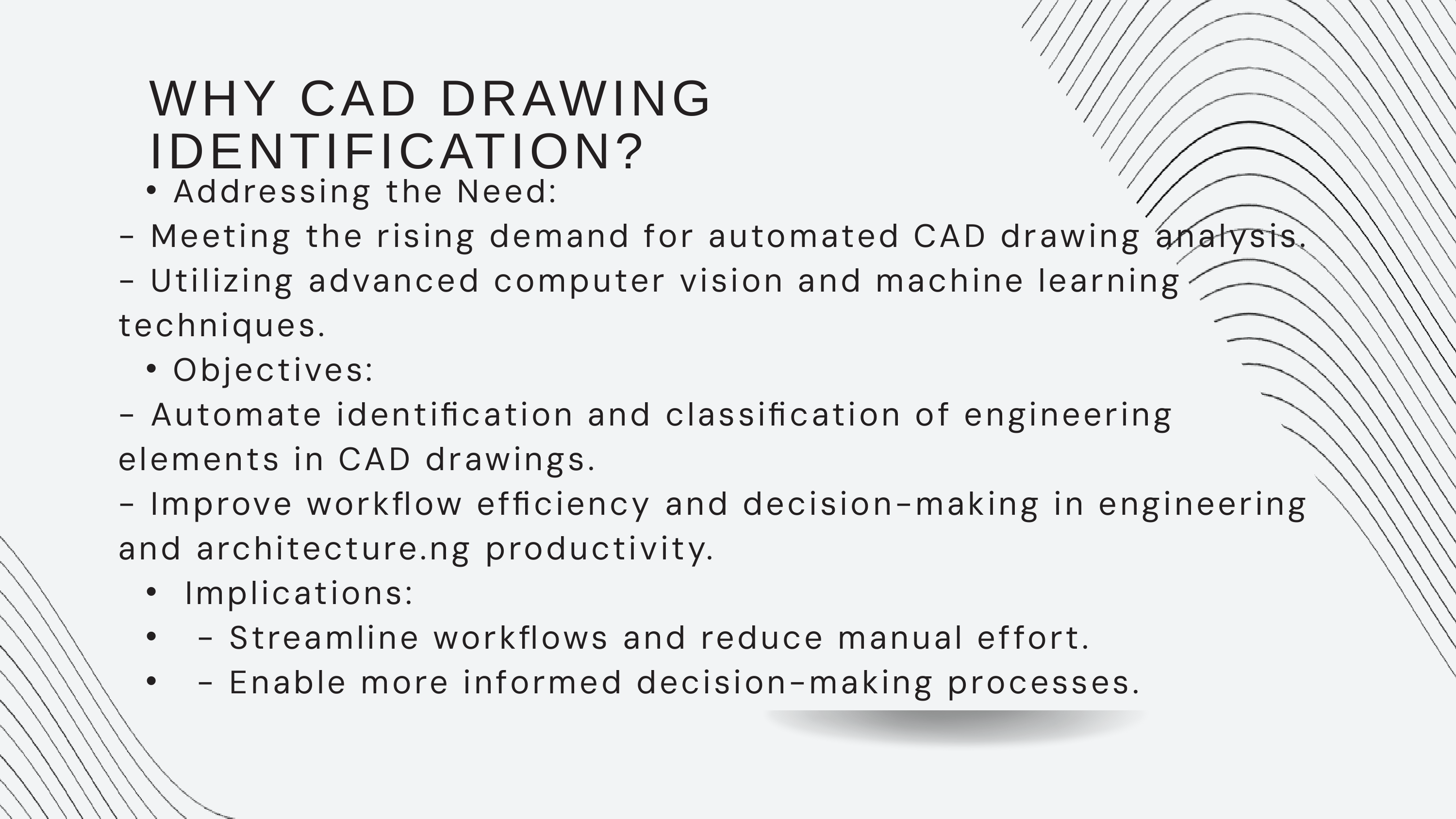

WHY CAD DRAWING IDENTIFICATION?

Addressing the Need:
- Meeting the rising demand for automated CAD drawing analysis.
- Utilizing advanced computer vision and machine learning techniques.
Objectives:
- Automate identification and classification of engineering elements in CAD drawings.
- Improve workflow efficiency and decision-making in engineering and architecture.ng productivity.
 Implications:
  - Streamline workflows and reduce manual effort.
  - Enable more informed decision-making processes.